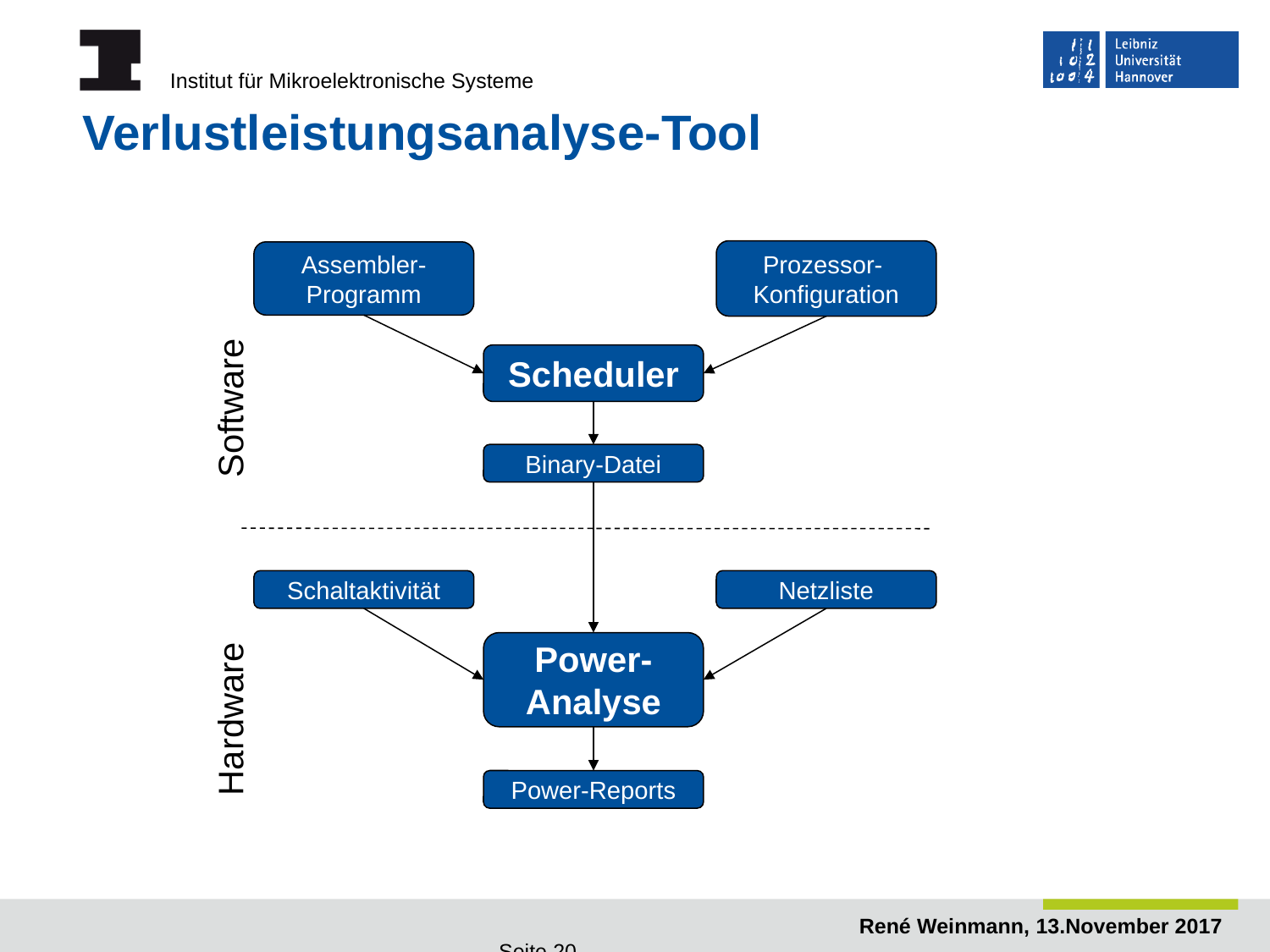

# Verlustleistungsanalyse-Tool
Prozessor-
Konfiguration
Assembler-Programm
Scheduler
Software
Binary-Datei
Schaltaktivität
Netzliste
Power-Analyse
Hardware
Power-Reports